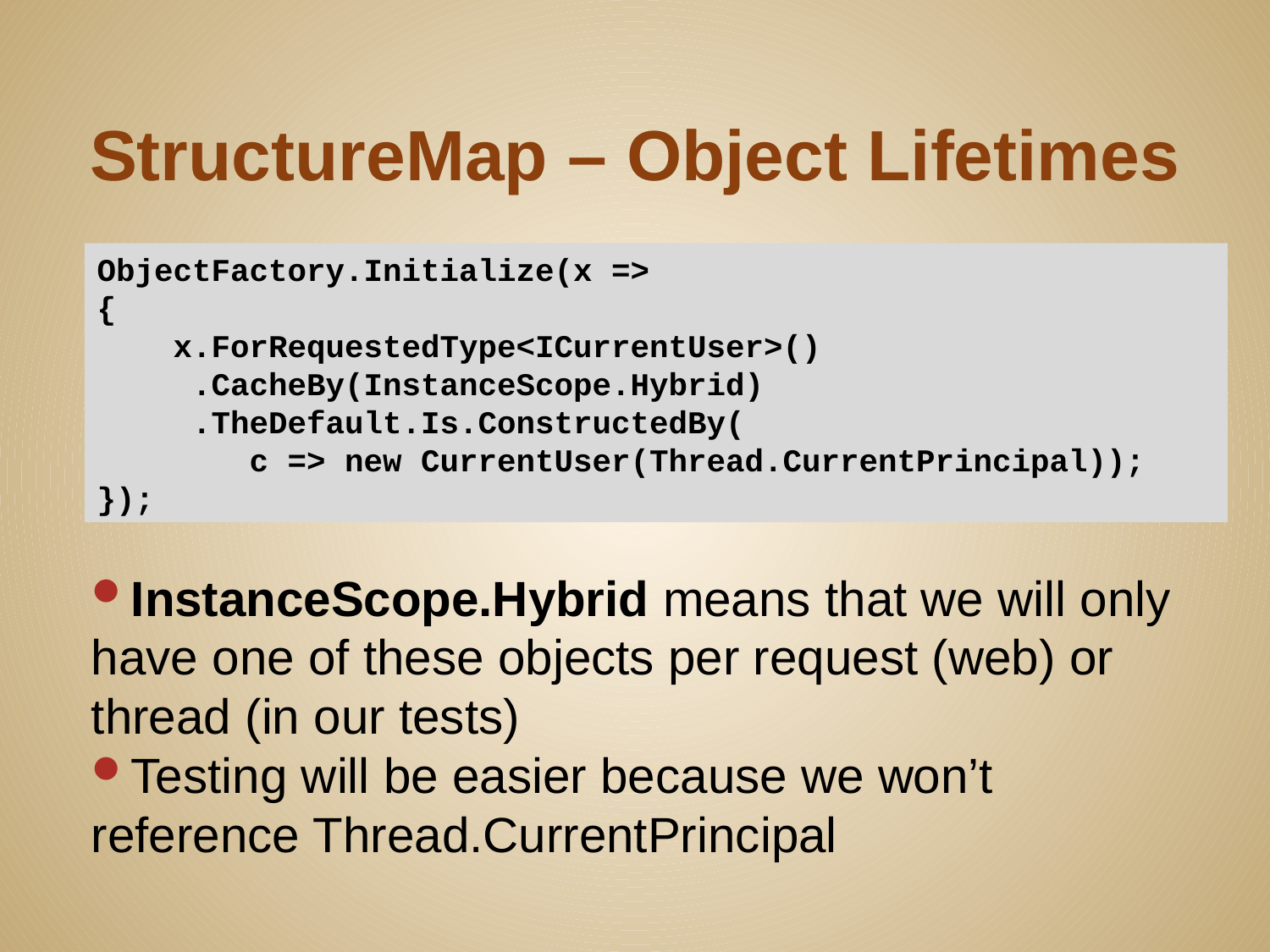

# StructureMap – Object Lifetimes
ObjectFactory.Initialize(x =>
{
    x.ForRequestedType<ICurrentUser>()
     .CacheBy(InstanceScope.Hybrid)
     .TheDefault.Is.ConstructedBy(
        c => new CurrentUser(Thread.CurrentPrincipal));
});
InstanceScope.Hybrid means that we will only have one of these objects per request (web) or thread (in our tests)
Testing will be easier because we won’t reference Thread.CurrentPrincipal